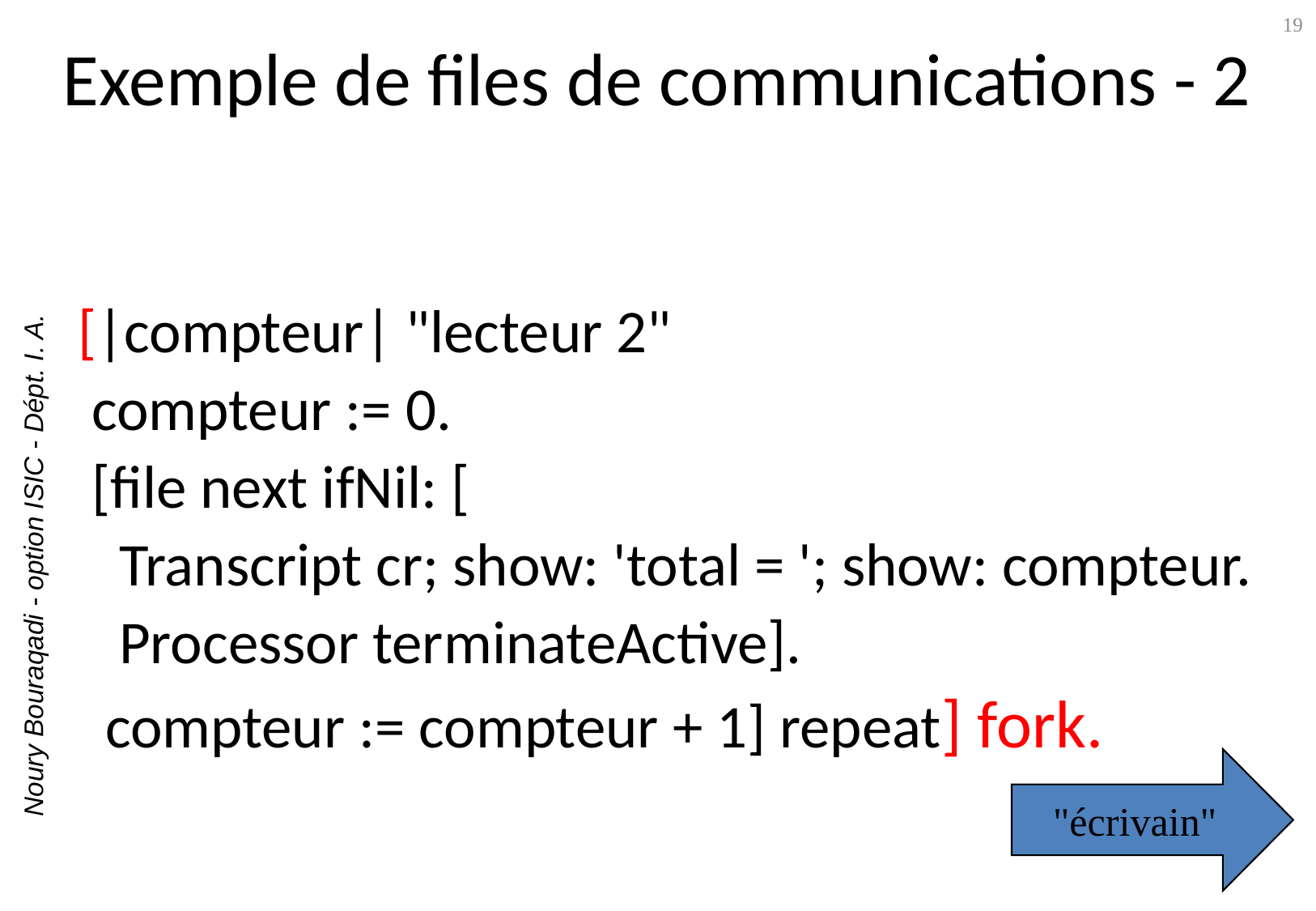

# Exemple de files de communications - 2
19
[|compteur| "lecteur 2"
 compteur := 0.
 [file next ifNil: [
   Transcript cr; show: 'total = '; show: compteur.
   Processor terminateActive].
  compteur := compteur + 1] repeat] fork.
"écrivain"